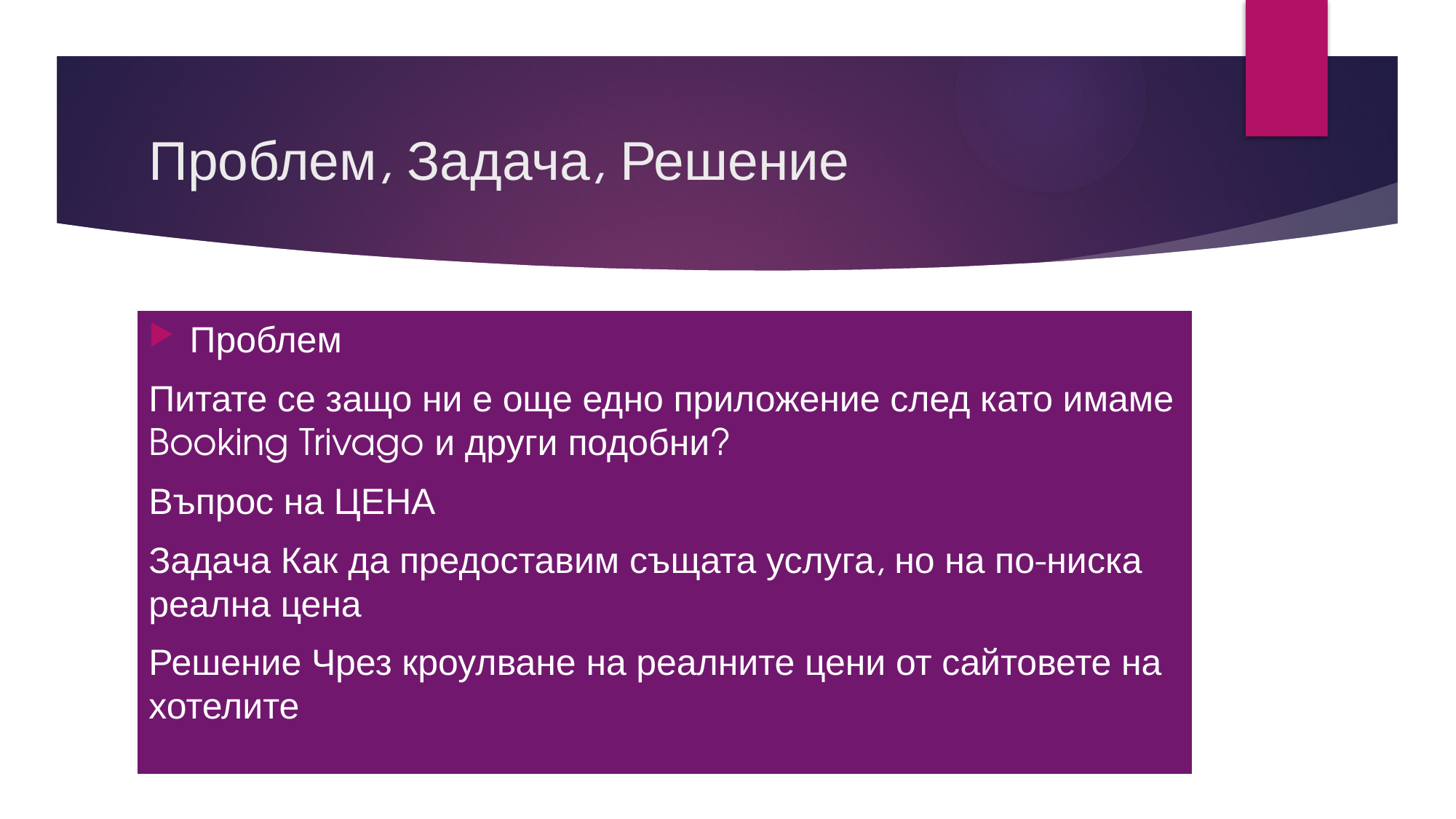

# Проблем, Задача, Решение
Проблем
Питате се защо ни е още едно приложение след като имаме Booking Trivago и други подобни?
Въпрос на ЦЕНА
Задача Как да предоставим същата услуга, но на по-ниска реална цена
Решение Чрез кроулване на реалните цени от сайтовете на хотелите